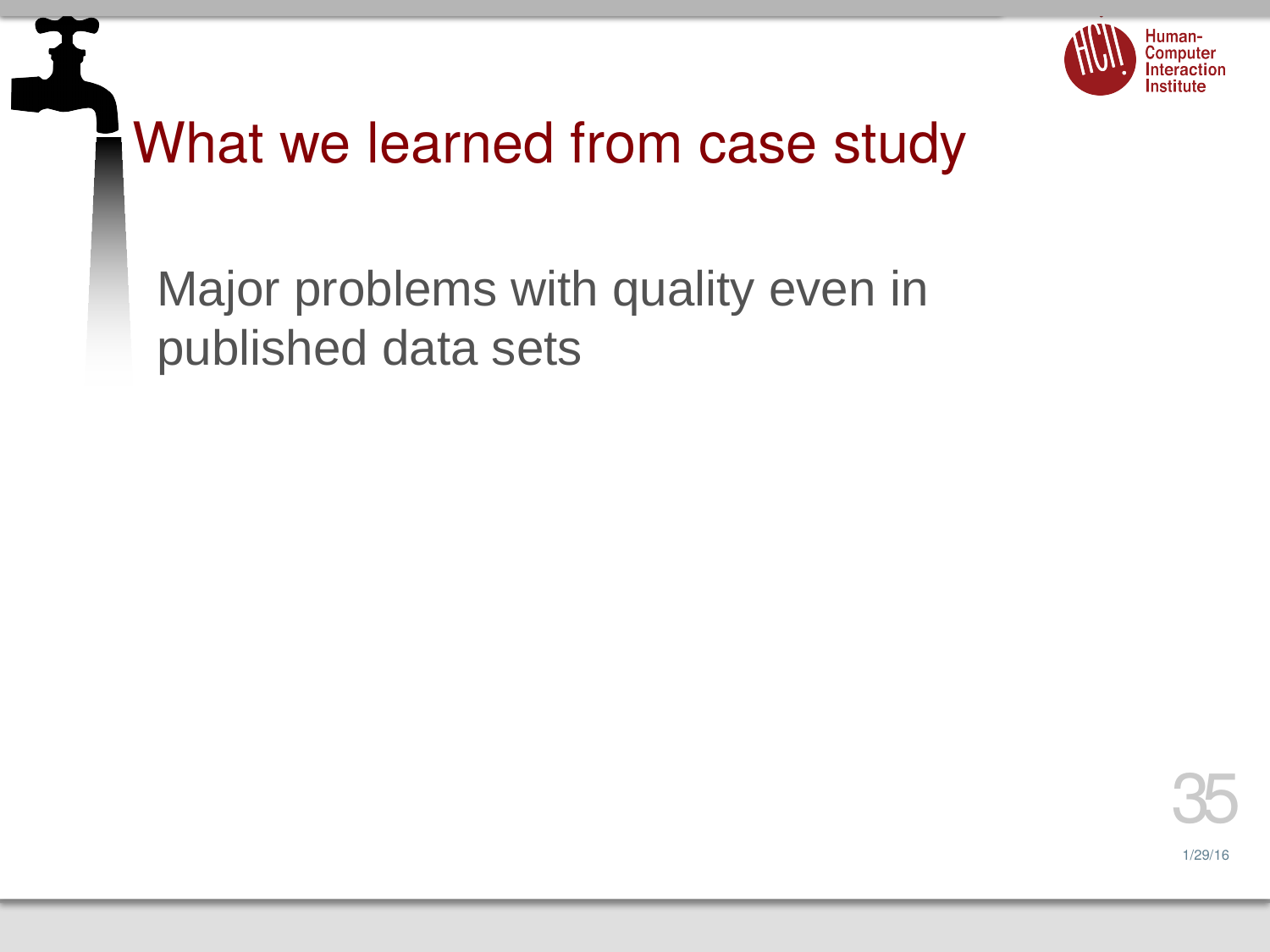

# What we learned from case study
Major problems with quality even in published data sets

35
1/29/16